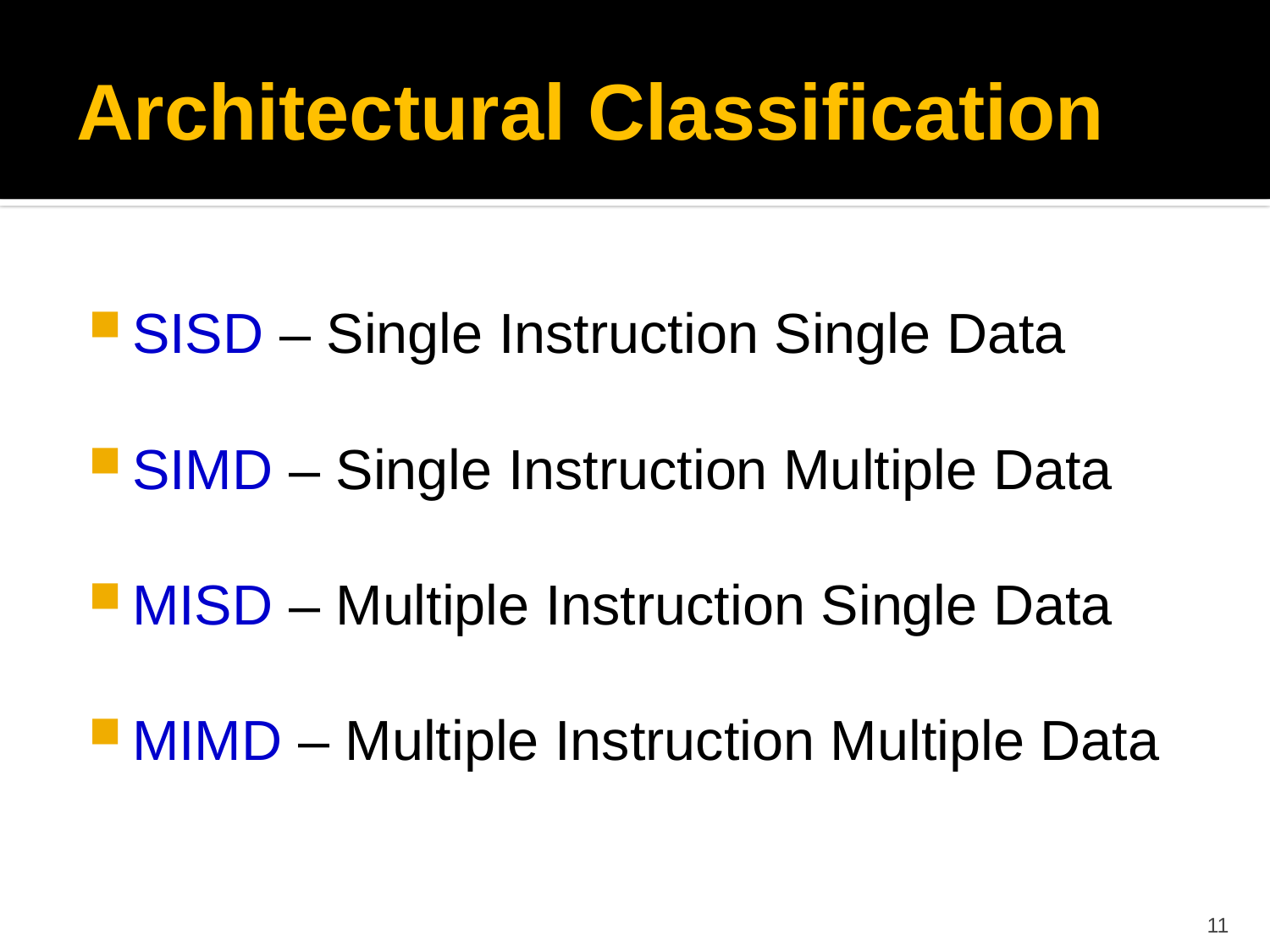

# Architectural Classification

SISD – Single Instruction Single Data

SIMD – Single Instruction Multiple Data

MISD – Multiple Instruction Single Data

MIMD – Multiple Instruction Multiple Data

11